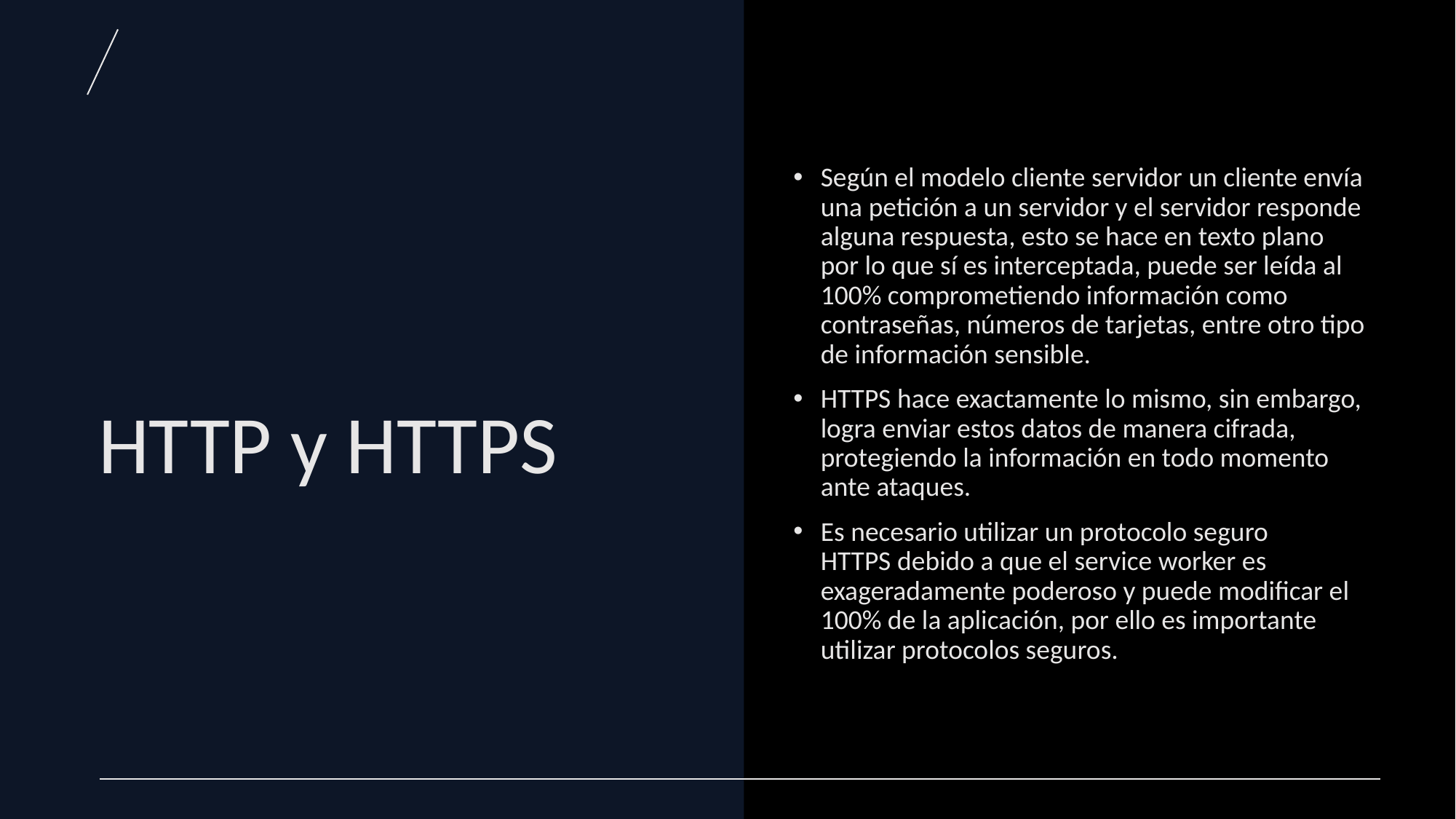

Según el modelo cliente servidor un cliente envía una petición a un servidor y el servidor responde alguna respuesta, esto se hace en texto plano por lo que sí es interceptada, puede ser leída al 100% comprometiendo información como contraseñas, números de tarjetas, entre otro tipo de información sensible.
HTTPS hace exactamente lo mismo, sin embargo, logra enviar estos datos de manera cifrada, protegiendo la información en todo momento ante ataques.
Es necesario utilizar un protocolo seguro HTTPS debido a que el service worker es exageradamente poderoso y puede modificar el 100% de la aplicación, por ello es importante utilizar protocolos seguros.
# HTTP y HTTPS